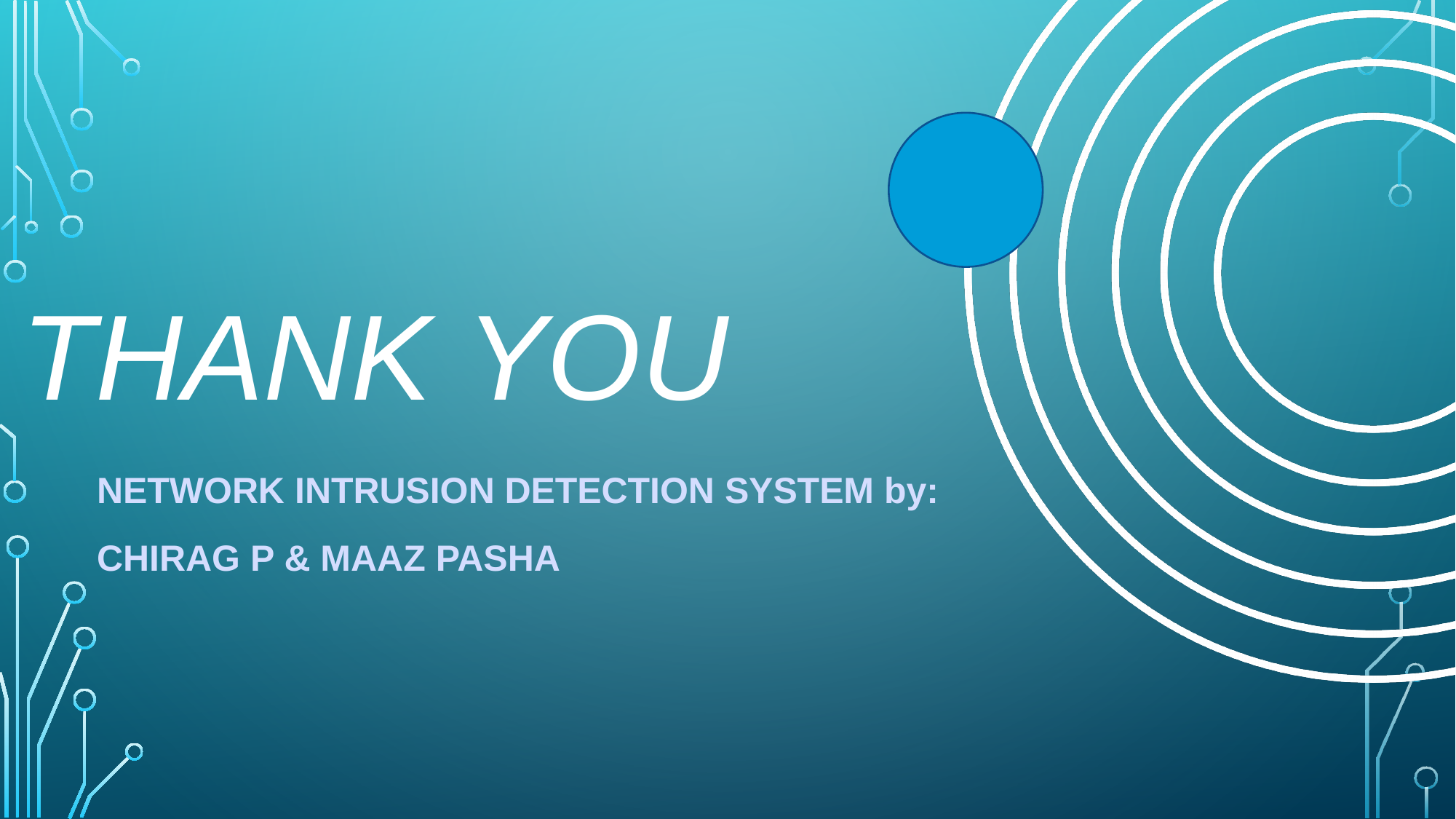

# Thank you
NETWORK INTRUSION DETECTION SYSTEM by:
CHIRAG P & MAAZ PASHA